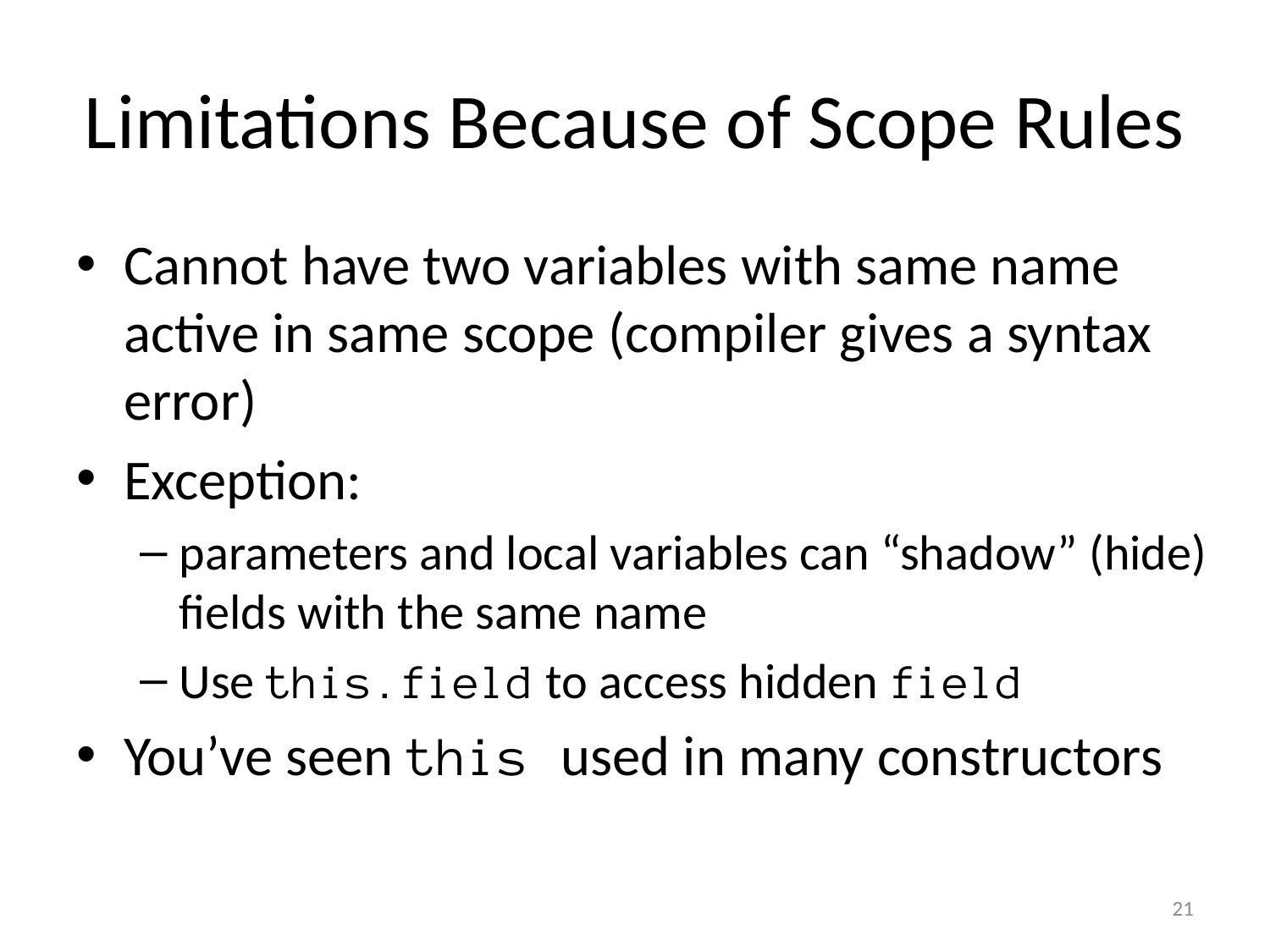

# Limitations Because of Scope Rules
Cannot have two variables with same name active in same scope (compiler gives a syntax error)
Exception:
parameters and local variables can “shadow” (hide) fields with the same name
Use this.field to access hidden field
You’ve seen this used in many constructors
21